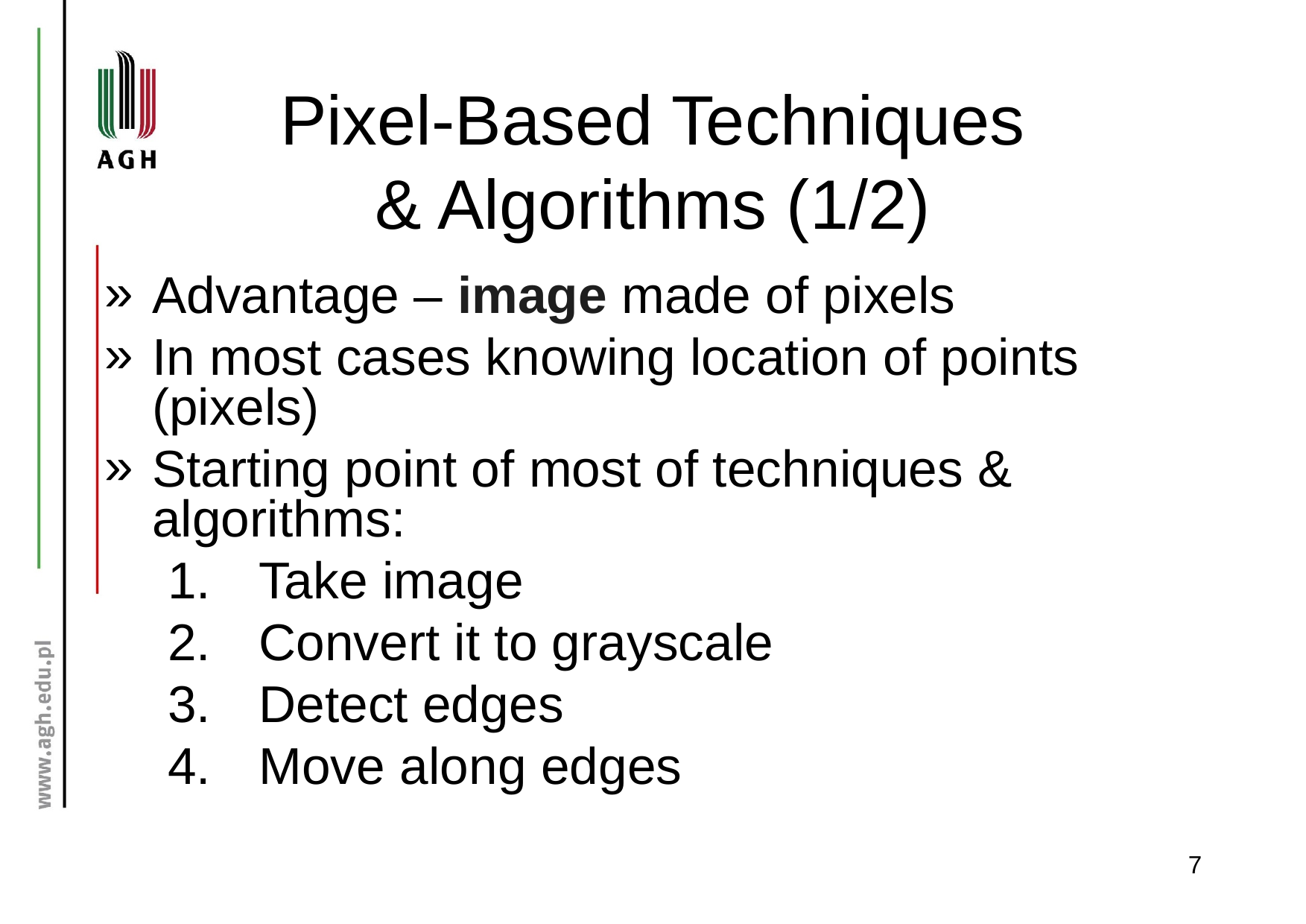

# Pixel-Based Techniques & Algorithms (1/2)
Advantage – image made of pixels
In most cases knowing location of points (pixels)
Starting point of most of techniques & algorithms:
Take image
Convert it to grayscale
Detect edges
Move along edges
7